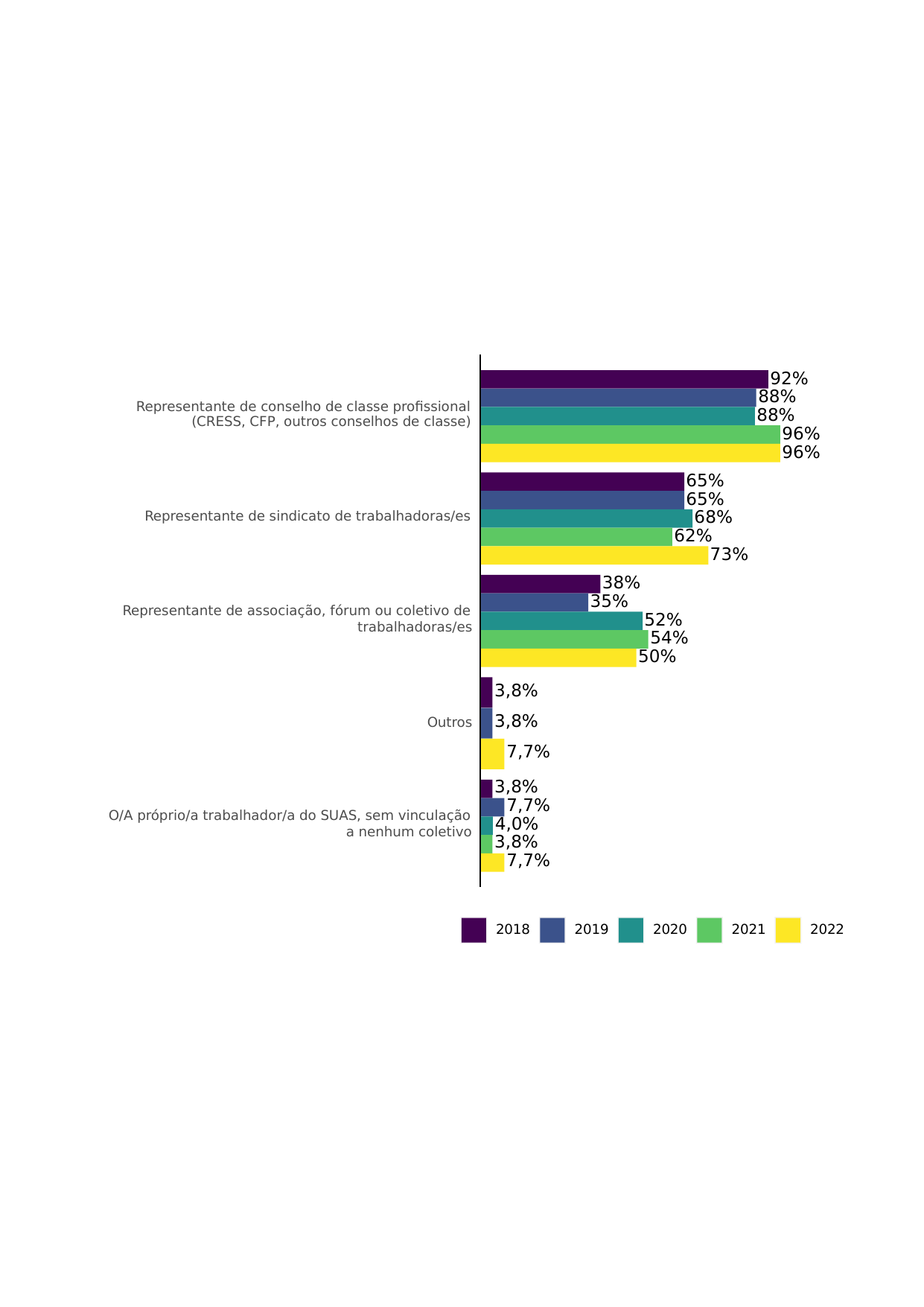

92%

88%
Representante de conselho de classe profissional

88%

(CRESS, CFP, outros conselhos de classe)

96%

96%

65%

65%

Representante de sindicato de trabalhadoras/es
68%

62%

73%

38%

35%
Representante de associação, fórum ou coletivo de

52%

trabalhadoras/es

54%

50%

3,8%

3,8%
Outros

7,7%

3,8%

7,7%
O/A próprio/a trabalhador/a do SUAS, sem vinculação

4,0%

a nenhum coletivo

3,8%

7,7%

2018
2019
2020
2021
2022